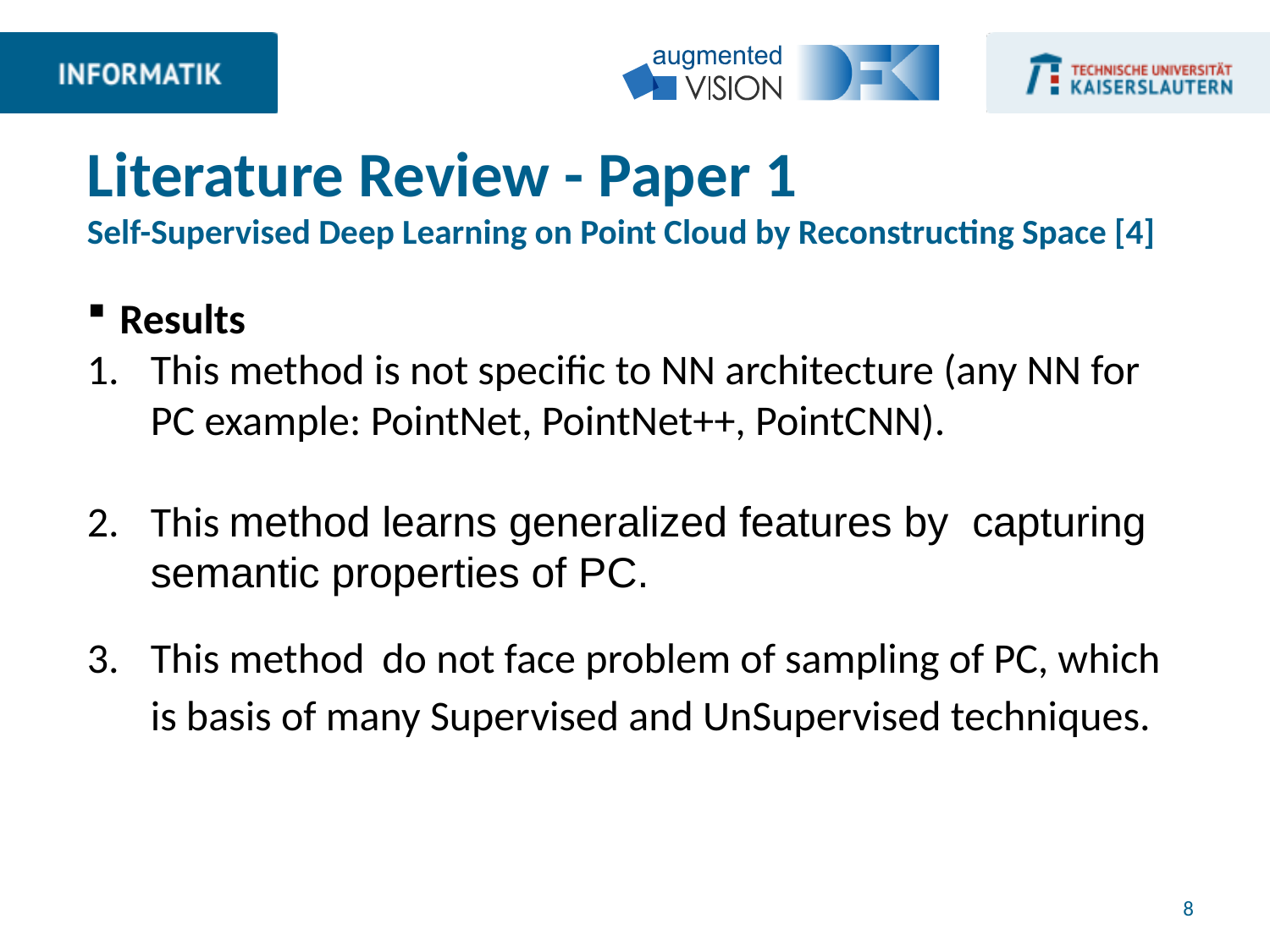

# Literature Review - Paper 1 Self-Supervised Deep Learning on Point Cloud by Reconstructing Space [4]
Results
This method is not specific to NN architecture (any NN for PC example: PointNet, PointNet++, PointCNN).

This method learns generalized features by  capturing semantic properties of PC.
This method do not face problem of sampling of PC, which is basis of many Supervised and UnSupervised techniques.

8